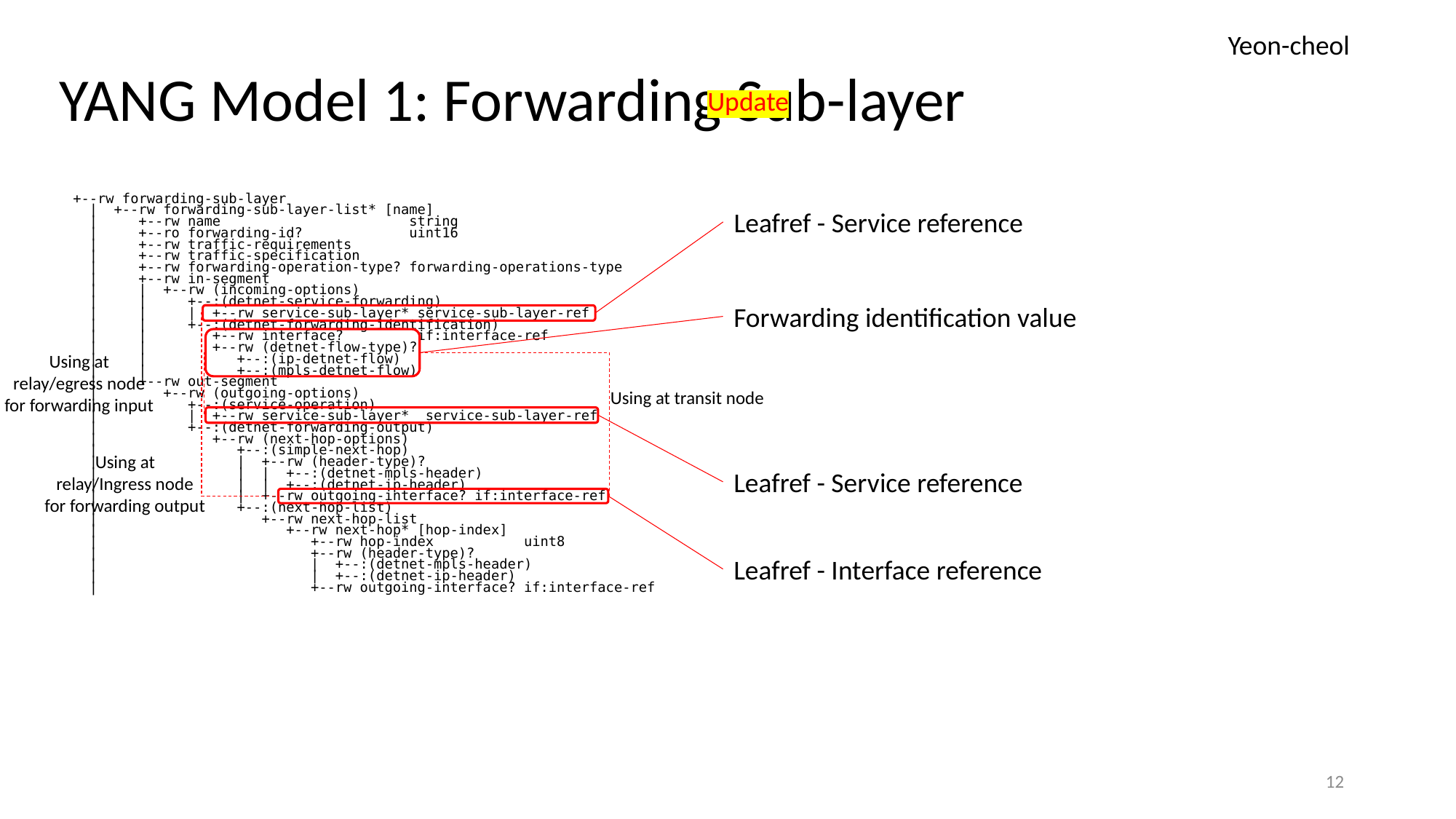

# YANG Model 1: Forwarding Sub-layer
Yeon-cheol
Update
+--rw forwarding-sub-layer
  |  +--rw forwarding-sub-layer-list* [name]
  |     +--rw name                       string
  |     +--ro forwarding-id?             uint16
  |     +--rw traffic-requirements
  |     +--rw traffic-specification
  |     +--rw forwarding-operation-type? forwarding-operations-type
  |     +--rw in-segment
  |     |  +--rw (incoming-options)
  |     |     +--:(detnet-service-forwarding)
  |     |     |  +--rw service-sub-layer* service-sub-layer-ref
  |     |     +--:(detnet-forwarding-identification)
  |     |        +--rw interface?         if:interface-ref
  |     |        +--rw (detnet-flow-type)?
  |     |           +--:(ip-detnet-flow)
  |     |           +--:(mpls-detnet-flow)
  |     +--rw out-segment
  |        +--rw (outgoing-options)
  |           +--:(service-operation)
  |           |  +--rw service-sub-layer*  service-sub-layer-ref
  |           +--:(detnet-forwarding-output)
  |              +--rw (next-hop-options)
  |                 +--:(simple-next-hop)
  |                 |  +--rw (header-type)?
  |                 |  |  +--:(detnet-mpls-header)
  |                 |  |  +--:(detnet-ip-header)
  |                 |  +--rw outgoing-interface? if:interface-ref
  |                 +--:(next-hop-list)
  |                    +--rw next-hop-list
  |                       +--rw next-hop* [hop-index]
  |                          +--rw hop-index           uint8
  |                          +--rw (header-type)?
  |                          |  +--:(detnet-mpls-header)
  |                          |  +--:(detnet-ip-header)
  |                          +--rw outgoing-interface? if:interface-ref
Leafref - Service reference
Forwarding identification value

Using at
relay/egress node
for forwarding input
Using at transit node

Using at
relay/Ingress node
for forwarding output
Leafref - Service reference

Leafref - Interface reference
12